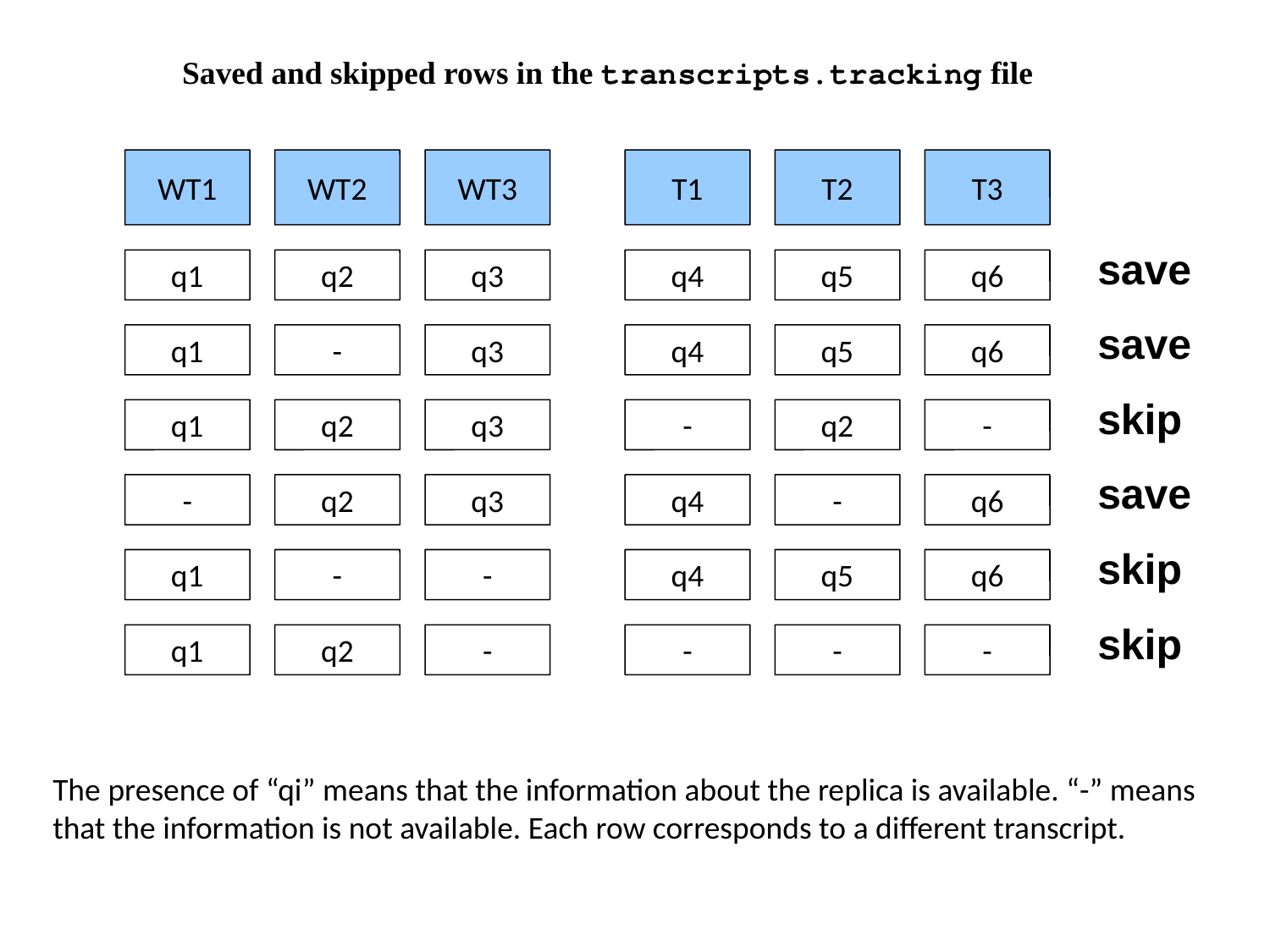

Saved and skipped rows in the transcripts.tracking file
WT1
WT2
WT3
T1
T2
T3
save
q1
q2
q3
q4
q5
q6
save
q1
-
q3
q4
q5
q6
skip
q1
q2
q3
-
q2
-
save
-
q2
q3
q4
-
q6
skip
q1
-
-
q4
q5
q6
skip
q1
q2
-
-
-
-
The presence of “qi” means that the information about the replica is available. “-” means that the information is not available. Each row corresponds to a different transcript.